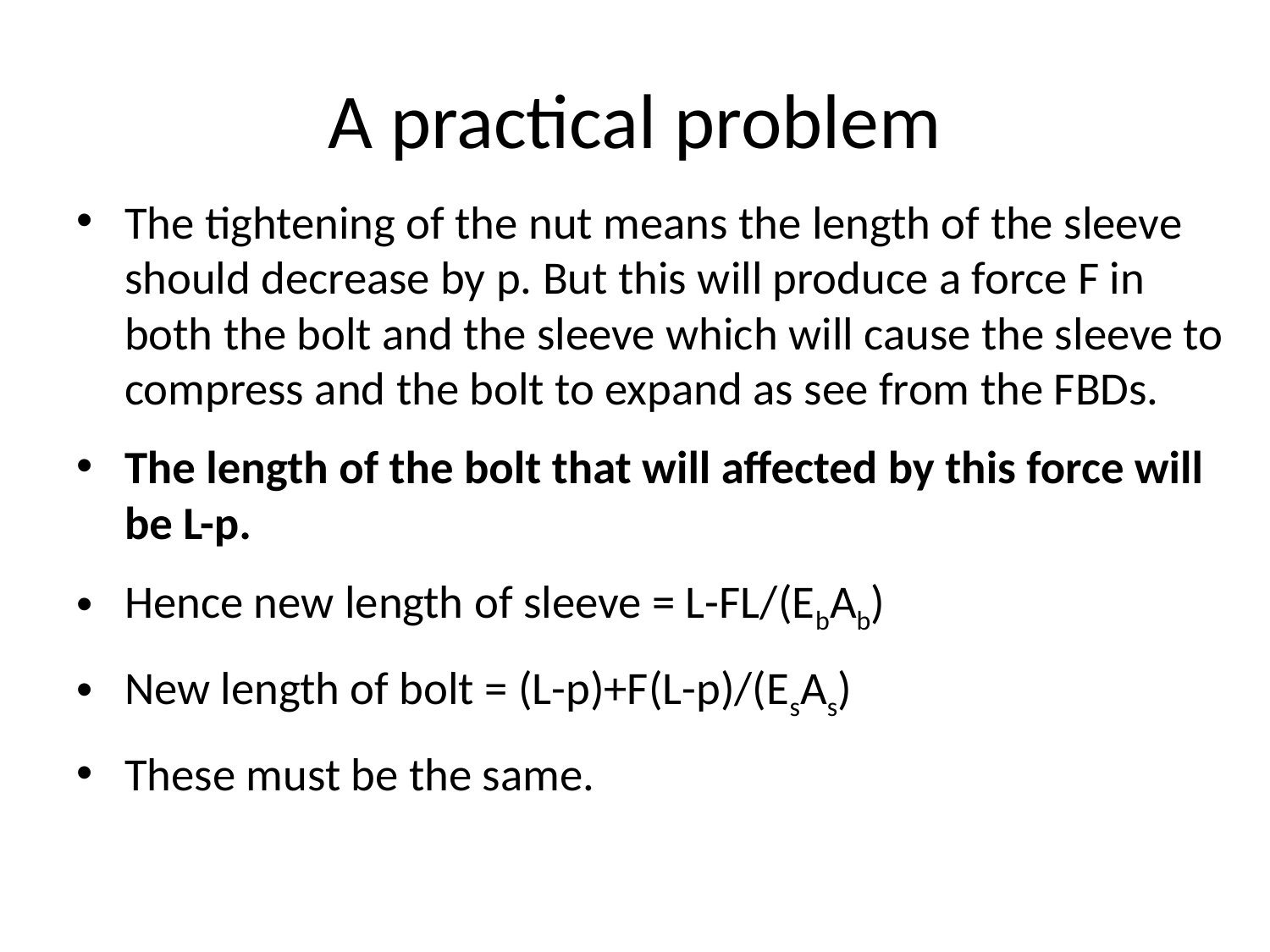

# A practical problem
The tightening of the nut means the length of the sleeve should decrease by p. But this will produce a force F in both the bolt and the sleeve which will cause the sleeve to compress and the bolt to expand as see from the FBDs.
The length of the bolt that will affected by this force will be L-p.
Hence new length of sleeve = L-FL/(EbAb)
New length of bolt = (L-p)+F(L-p)/(EsAs)
These must be the same.